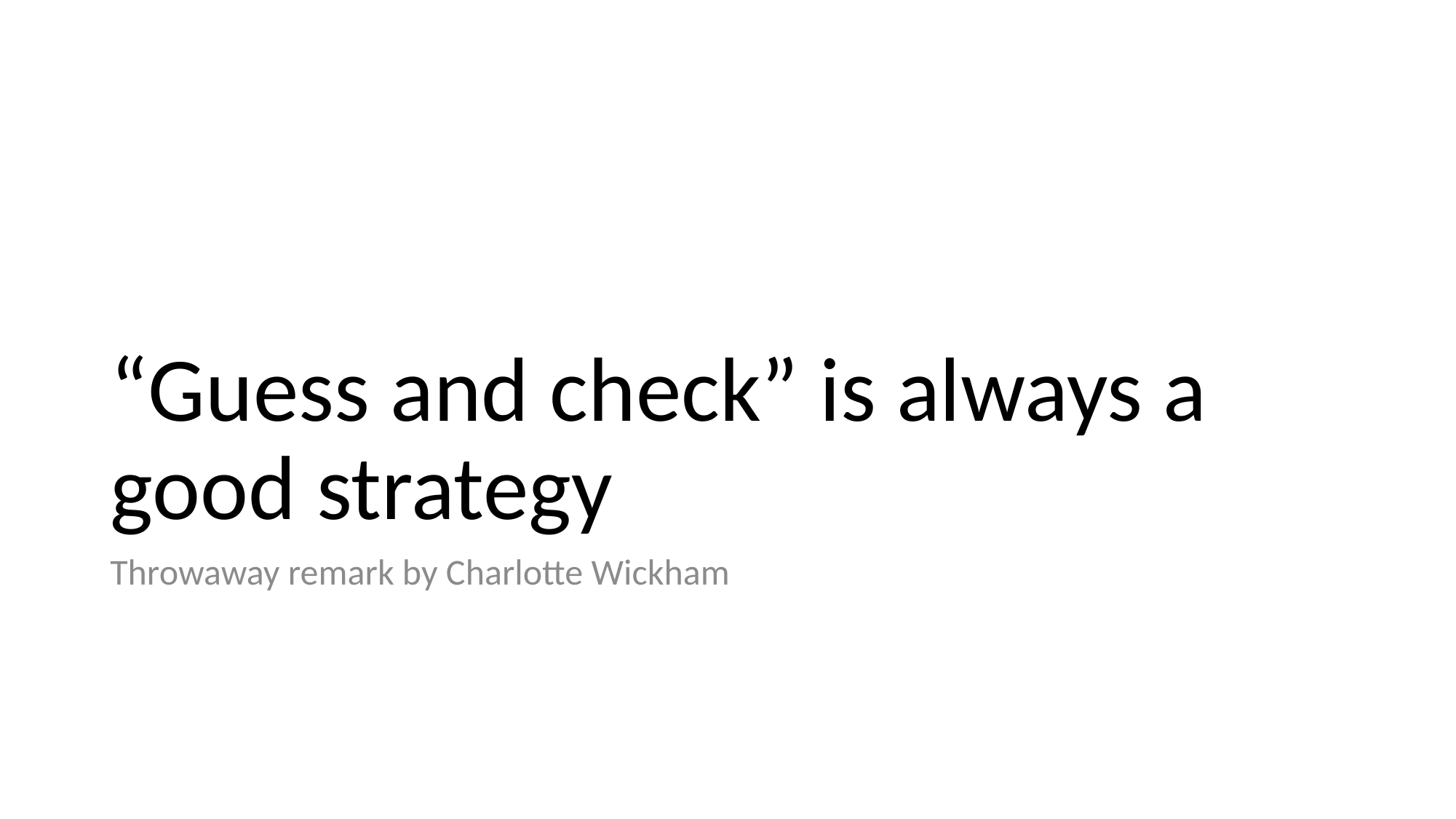

# “Guess and check” is always a good strategy
Throwaway remark by Charlotte Wickham